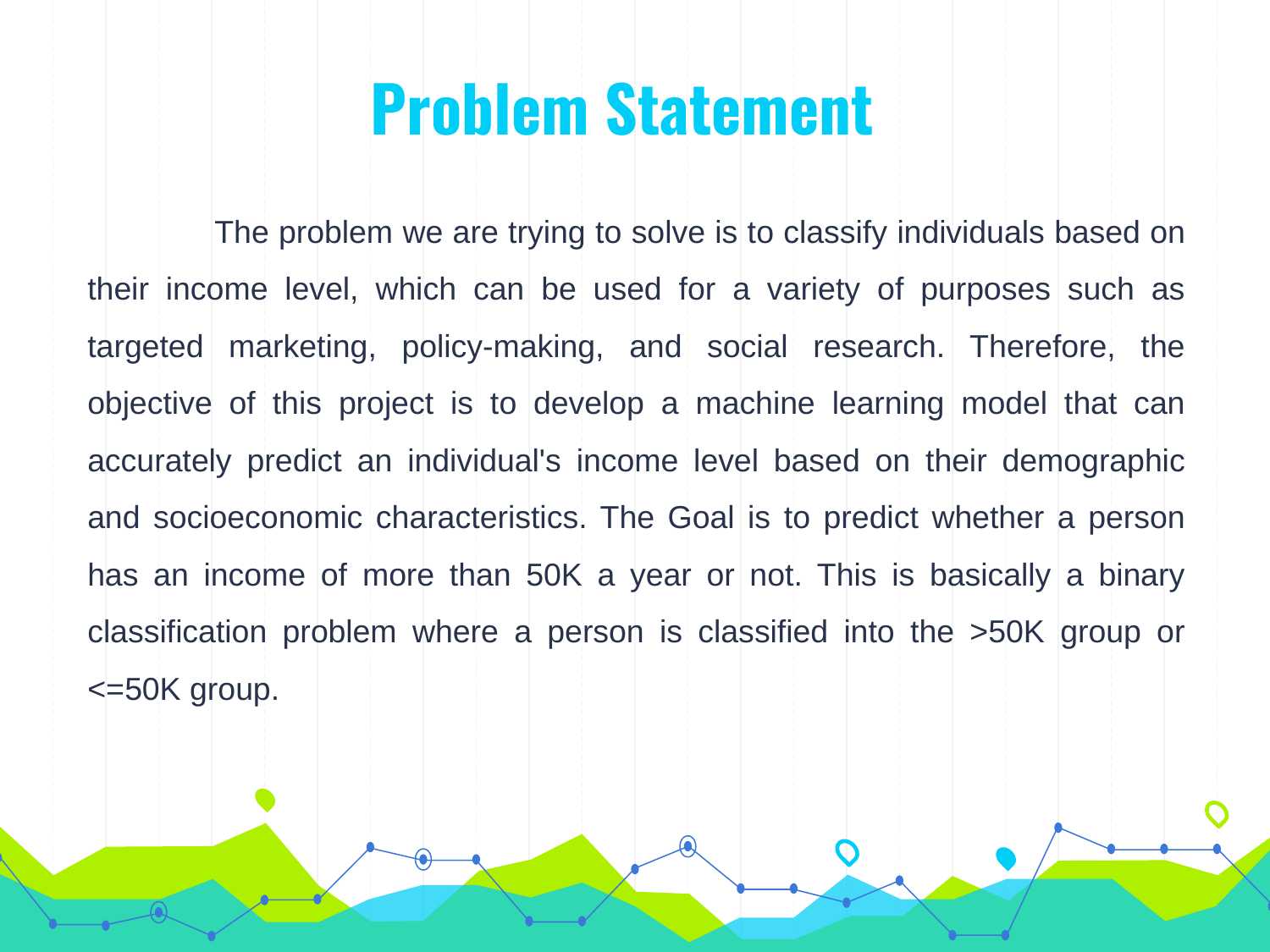

# Problem Statement
	The problem we are trying to solve is to classify individuals based on their income level, which can be used for a variety of purposes such as targeted marketing, policy-making, and social research. Therefore, the objective of this project is to develop a machine learning model that can accurately predict an individual's income level based on their demographic and socioeconomic characteristics. The Goal is to predict whether a person has an income of more than 50K a year or not. This is basically a binary classification problem where a person is classified into the >50K group or <=50K group.
3